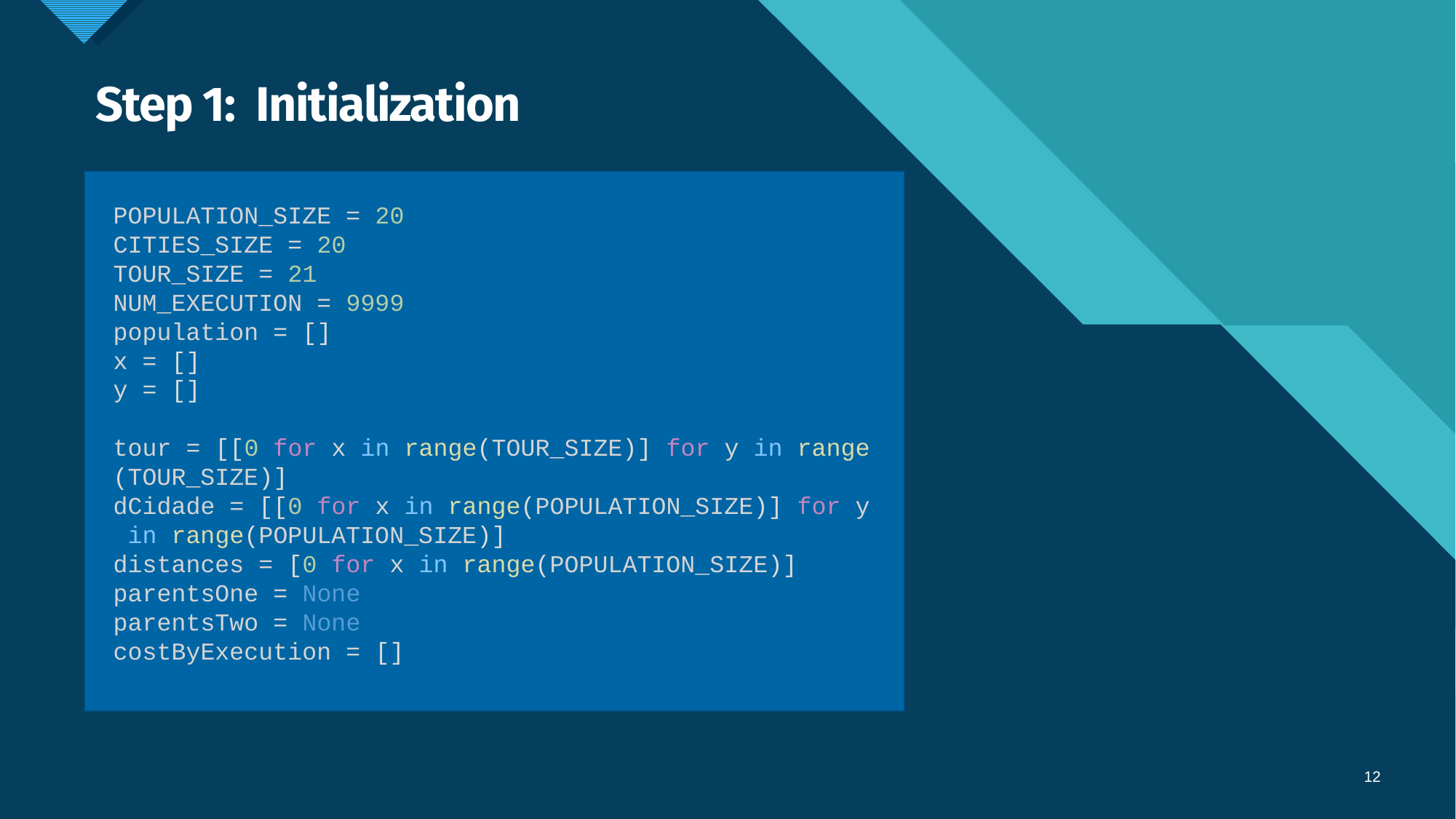

# Step 1:  Initialization

POPULATION_SIZE = 20
CITIES_SIZE = 20
TOUR_SIZE = 21
NUM_EXECUTION = 9999
population = []
x = []
y = []

tour = [[0 for x in range(TOUR_SIZE)] for y in range(TOUR_SIZE)]
dCidade = [[0 for x in range(POPULATION_SIZE)] for y in range(POPULATION_SIZE)]
distances = [0 for x in range(POPULATION_SIZE)]
parentsOne = None
parentsTwo = None
costByExecution = []

12